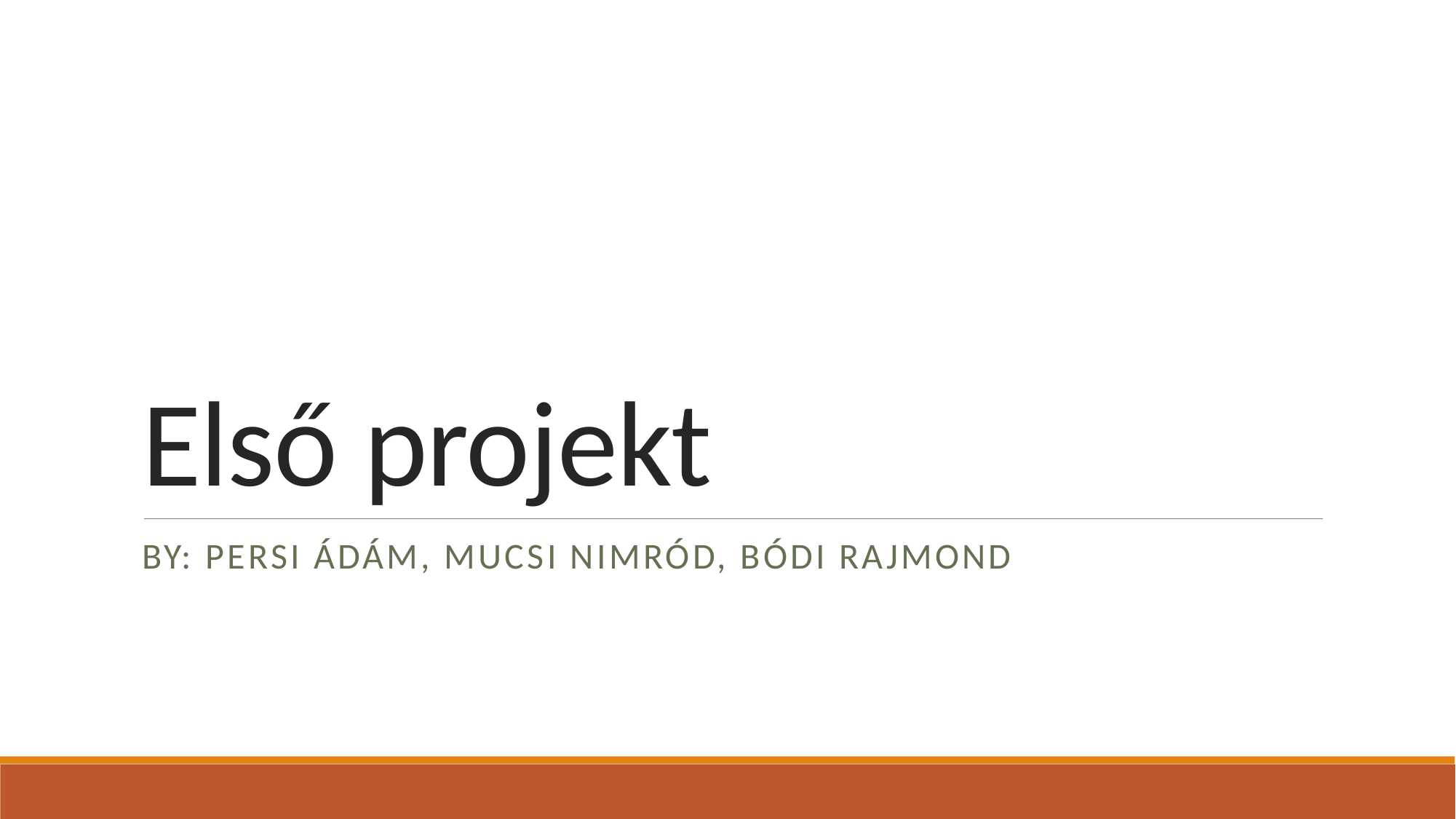

# Első projekt
BY: Persi Ádám, Mucsi Nimród, Bódi Rajmond